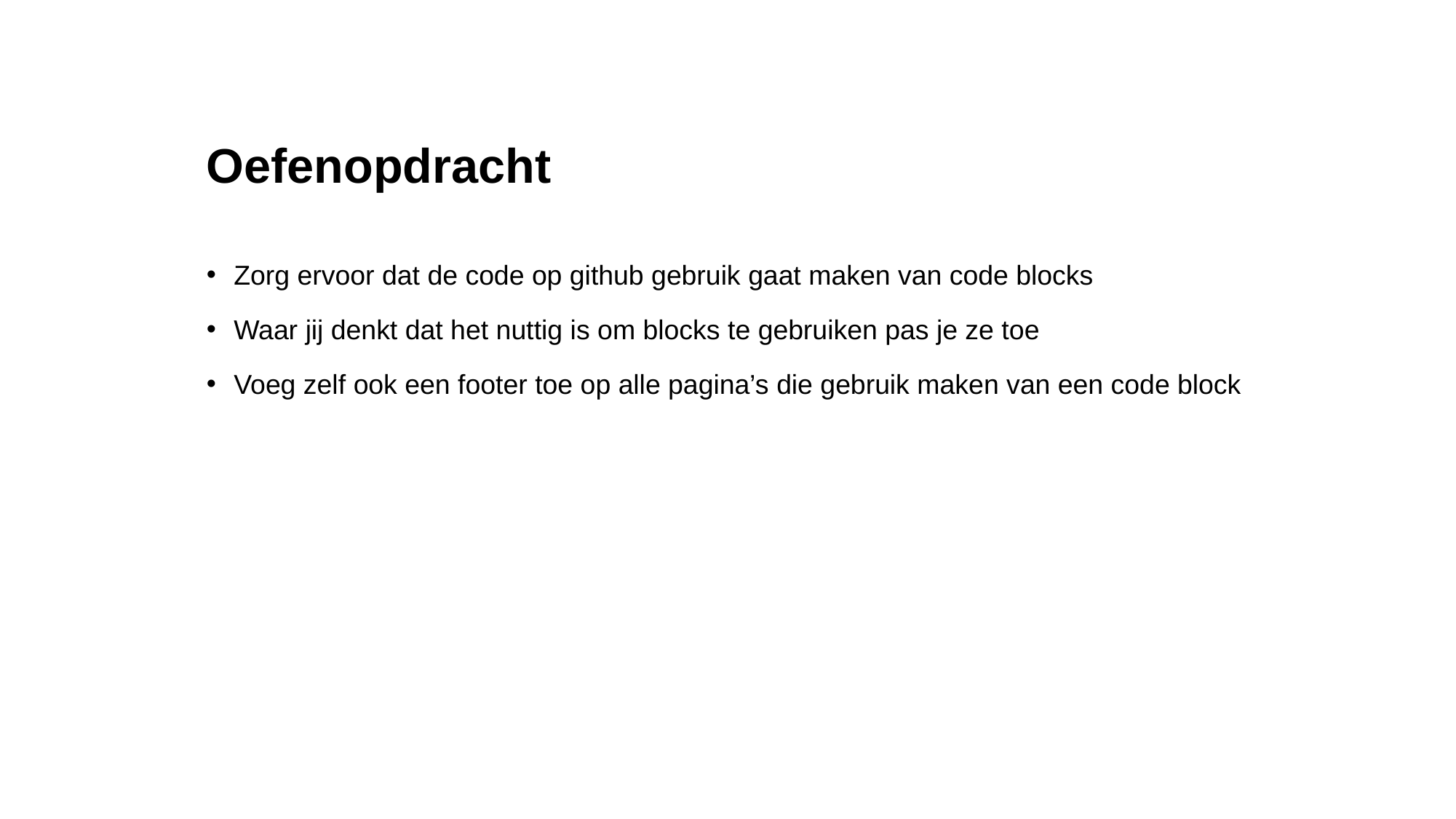

# Oefenopdracht
Zorg ervoor dat de code op github gebruik gaat maken van code blocks
Waar jij denkt dat het nuttig is om blocks te gebruiken pas je ze toe
Voeg zelf ook een footer toe op alle pagina’s die gebruik maken van een code block